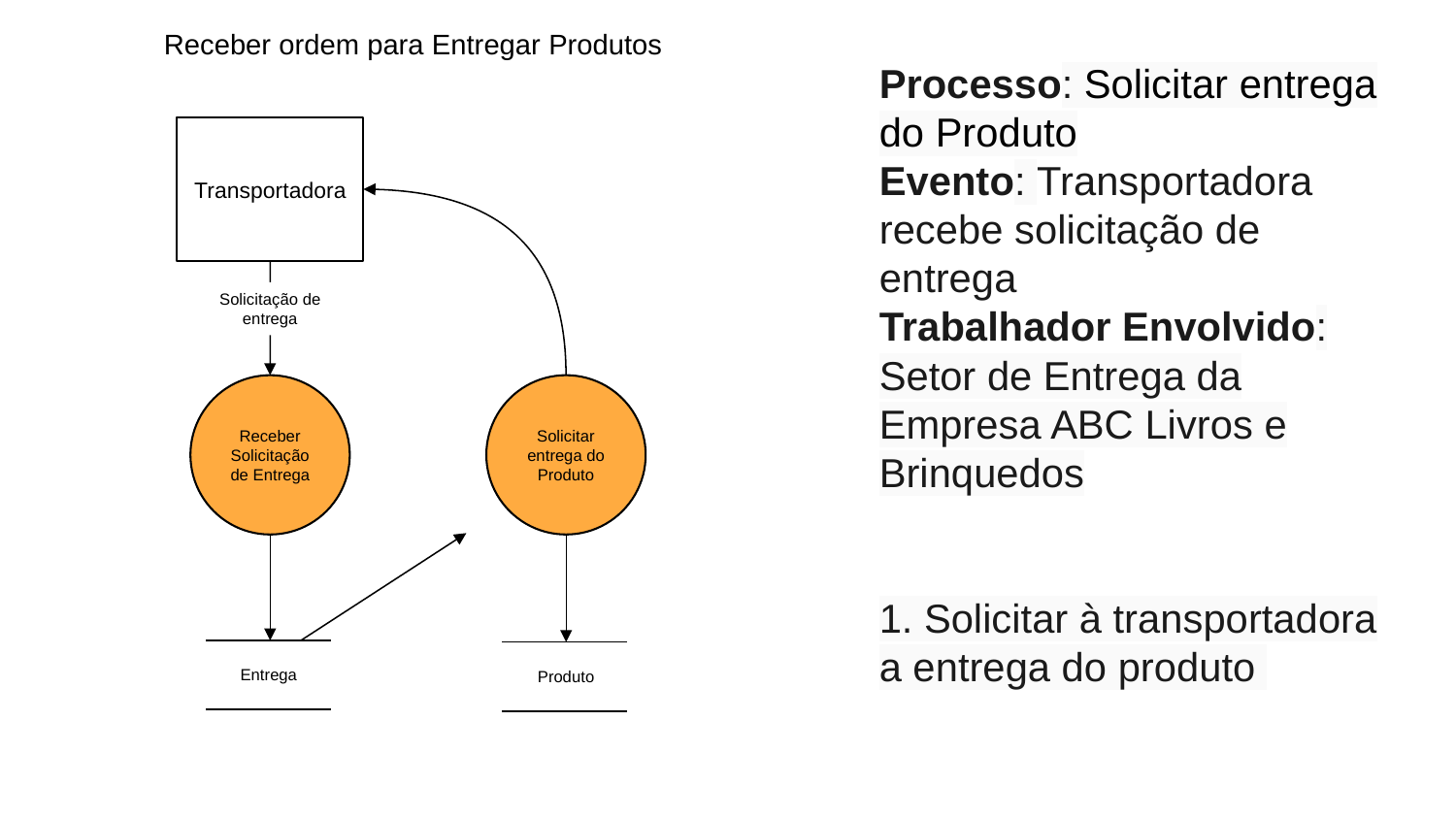

Receber ordem para Entregar Produtos
Processo: Solicitar entrega do Produto
Evento: Transportadora recebe solicitação de entrega
Trabalhador Envolvido: Setor de Entrega da Empresa ABC Livros e Brinquedos

1. Solicitar à transportadora a entrega do produto
Transportadora
Solicitação de entrega
Receber Solicitação de Entrega
Solicitar entrega do Produto
Entrega
Produto